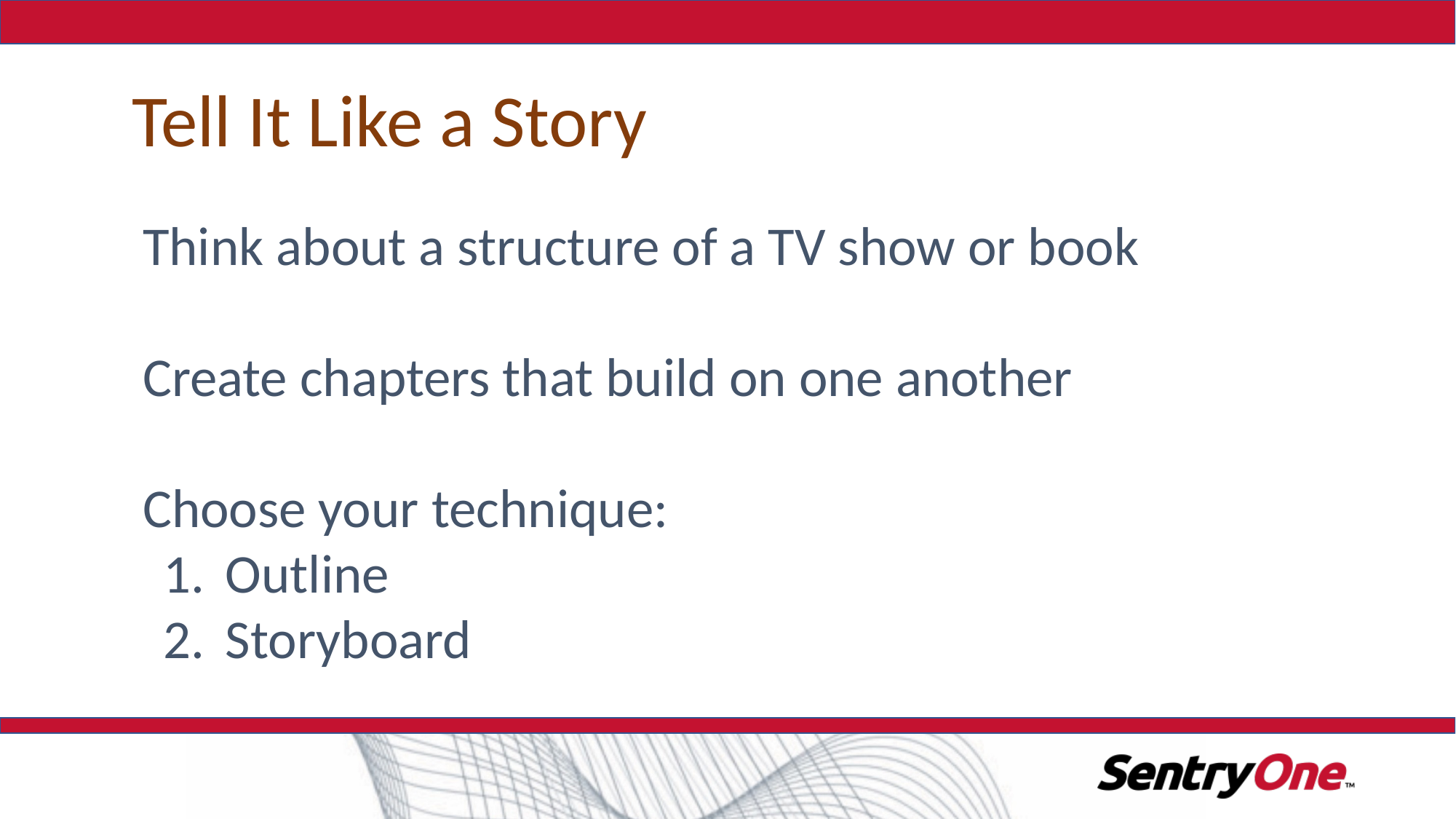

# Tell It Like a Story
Think about a structure of a TV show or book

Create chapters that build on one another

Choose your technique:
Outline
Storyboard